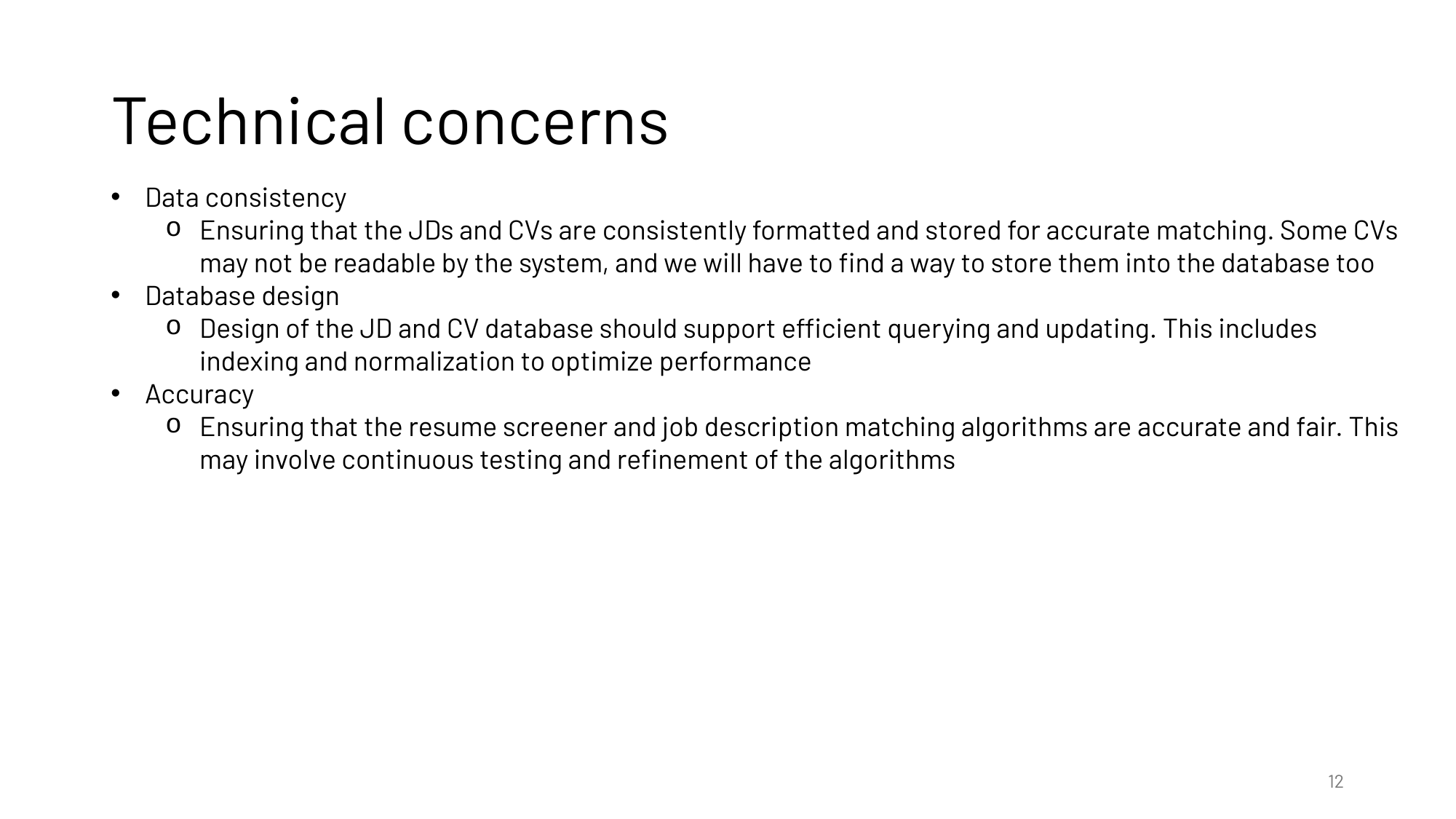

# Technical concerns
Data consistency
Ensuring that the JDs and CVs are consistently formatted and stored for accurate matching. Some CVs may not be readable by the system, and we will have to find a way to store them into the database too
Database design
Design of the JD and CV database should support efficient querying and updating. This includes indexing and normalization to optimize performance
Accuracy
Ensuring that the resume screener and job description matching algorithms are accurate and fair. This may involve continuous testing and refinement of the algorithms
12